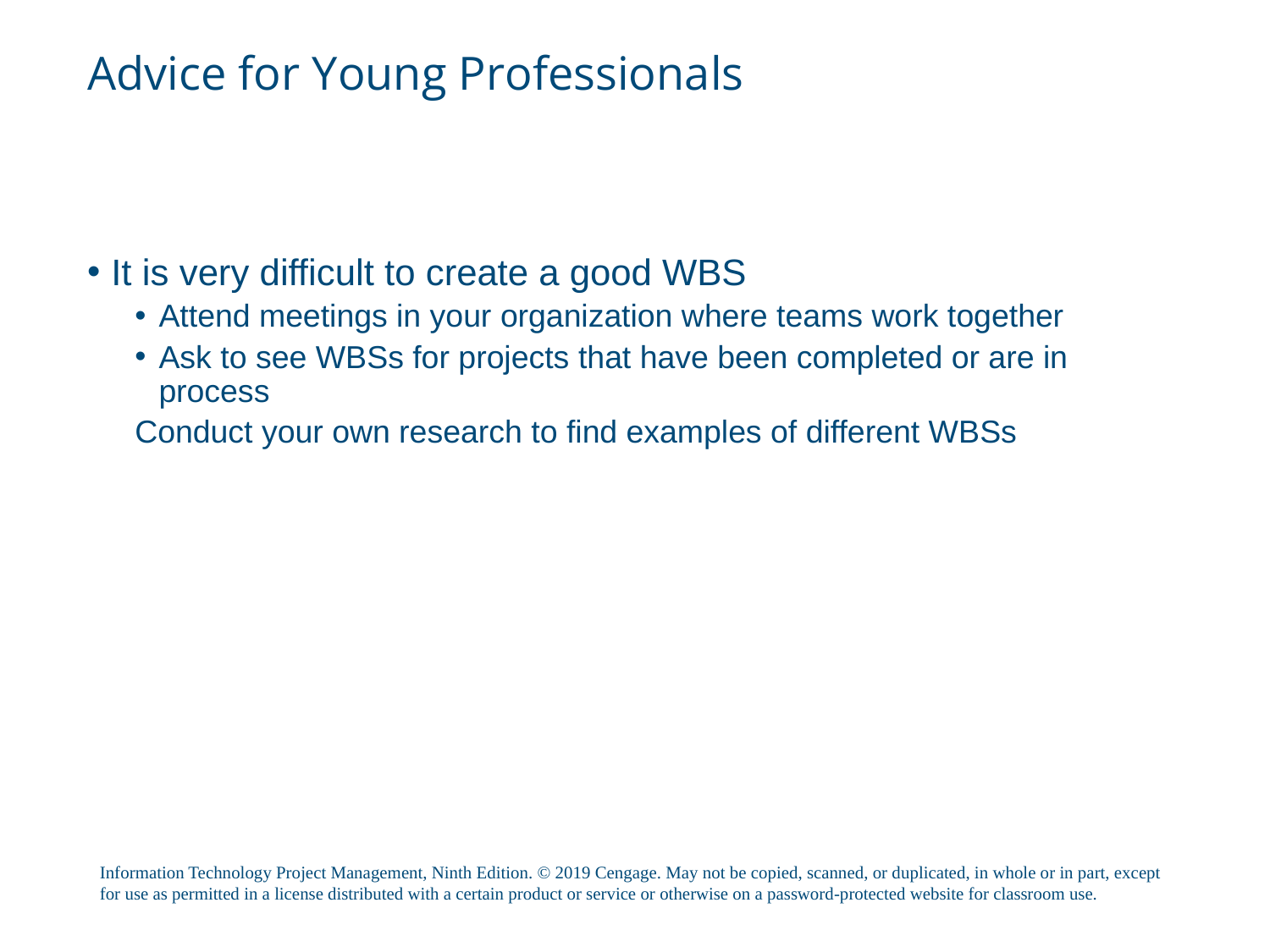

# Advice for Young Professionals
It is very difficult to create a good WBS
Attend meetings in your organization where teams work together
Ask to see WBSs for projects that have been completed or are in process
Conduct your own research to find examples of different WBSs
Information Technology Project Management, Ninth Edition. © 2019 Cengage. May not be copied, scanned, or duplicated, in whole or in part, except for use as permitted in a license distributed with a certain product or service or otherwise on a password-protected website for classroom use.